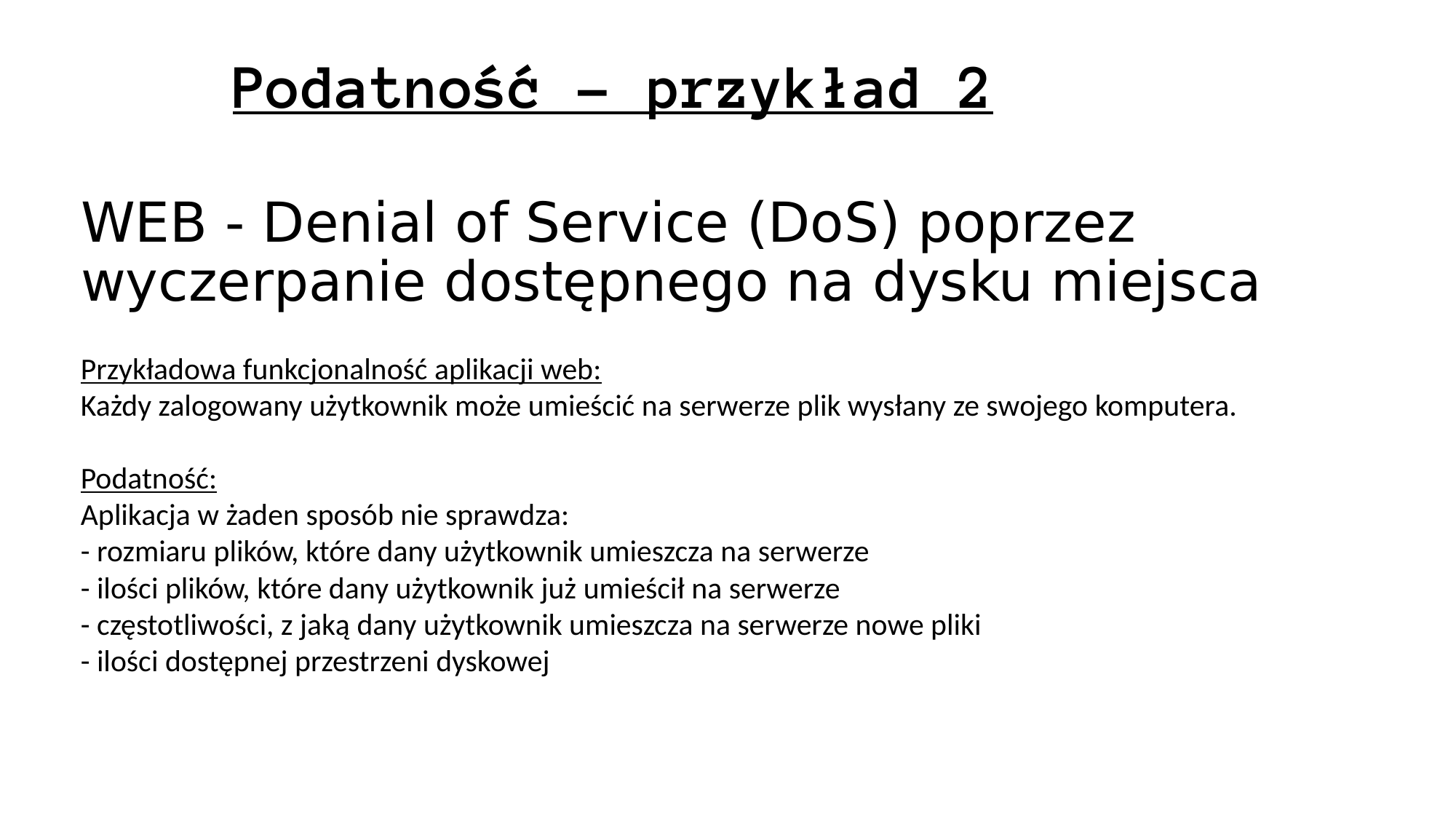

# Podatność - przykład 2
WEB - Denial of Service (DoS) poprzez wyczerpanie dostępnego na dysku miejsca
Przykładowa funkcjonalność aplikacji web:
Każdy zalogowany użytkownik może umieścić na serwerze plik wysłany ze swojego komputera.

Podatność:
Aplikacja w żaden sposób nie sprawdza:
- rozmiaru plików, które dany użytkownik umieszcza na serwerze
- ilości plików, które dany użytkownik już umieścił na serwerze
- częstotliwości, z jaką dany użytkownik umieszcza na serwerze nowe pliki
- ilości dostępnej przestrzeni dyskowej